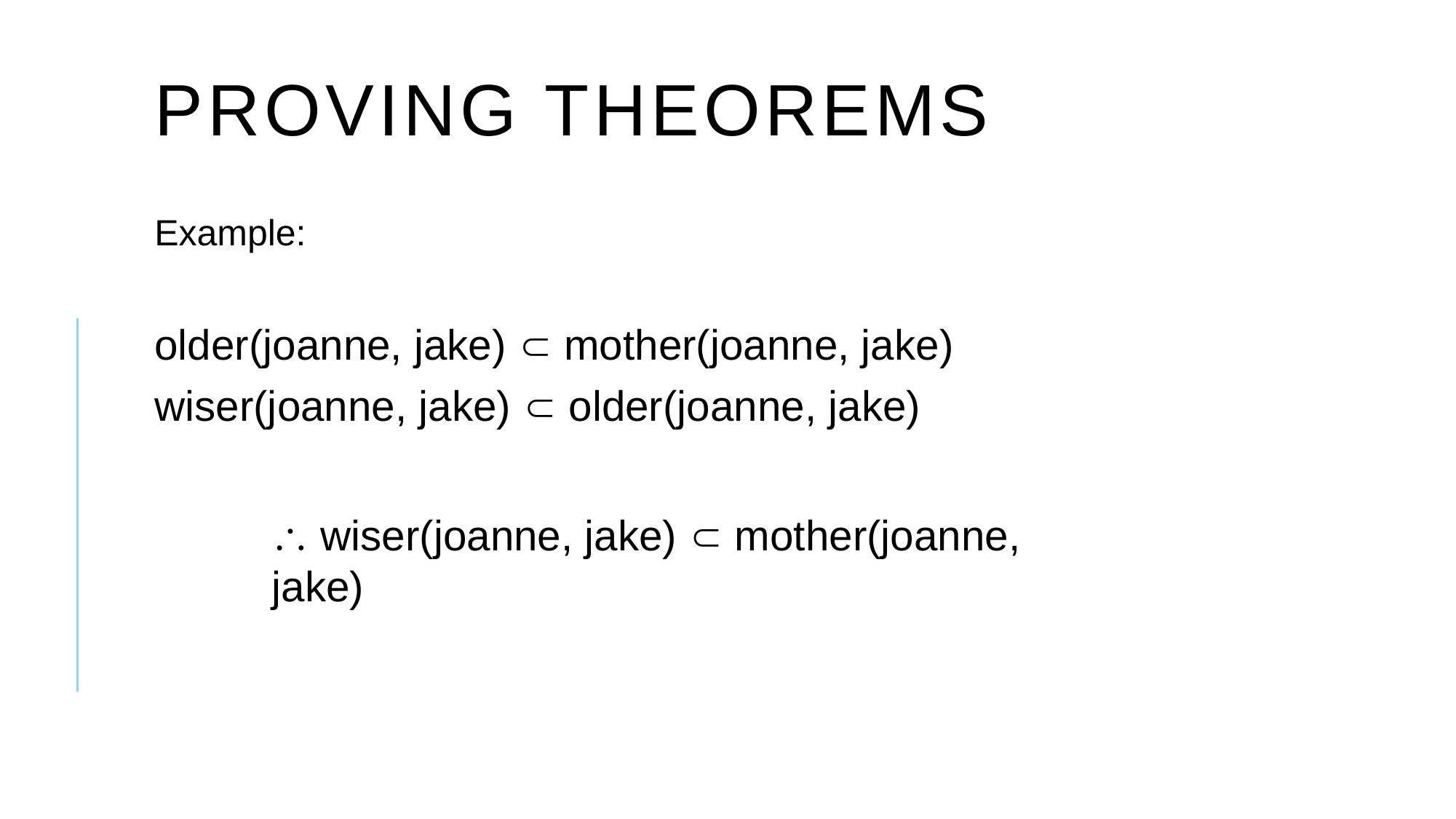

# Proving Theorems
Example:

older(joanne, jake) ⊂ mother(joanne, jake)
wiser(joanne, jake) ⊂ older(joanne, jake)

∴ wiser(joanne, jake) ⊂ mother(joanne, jake)